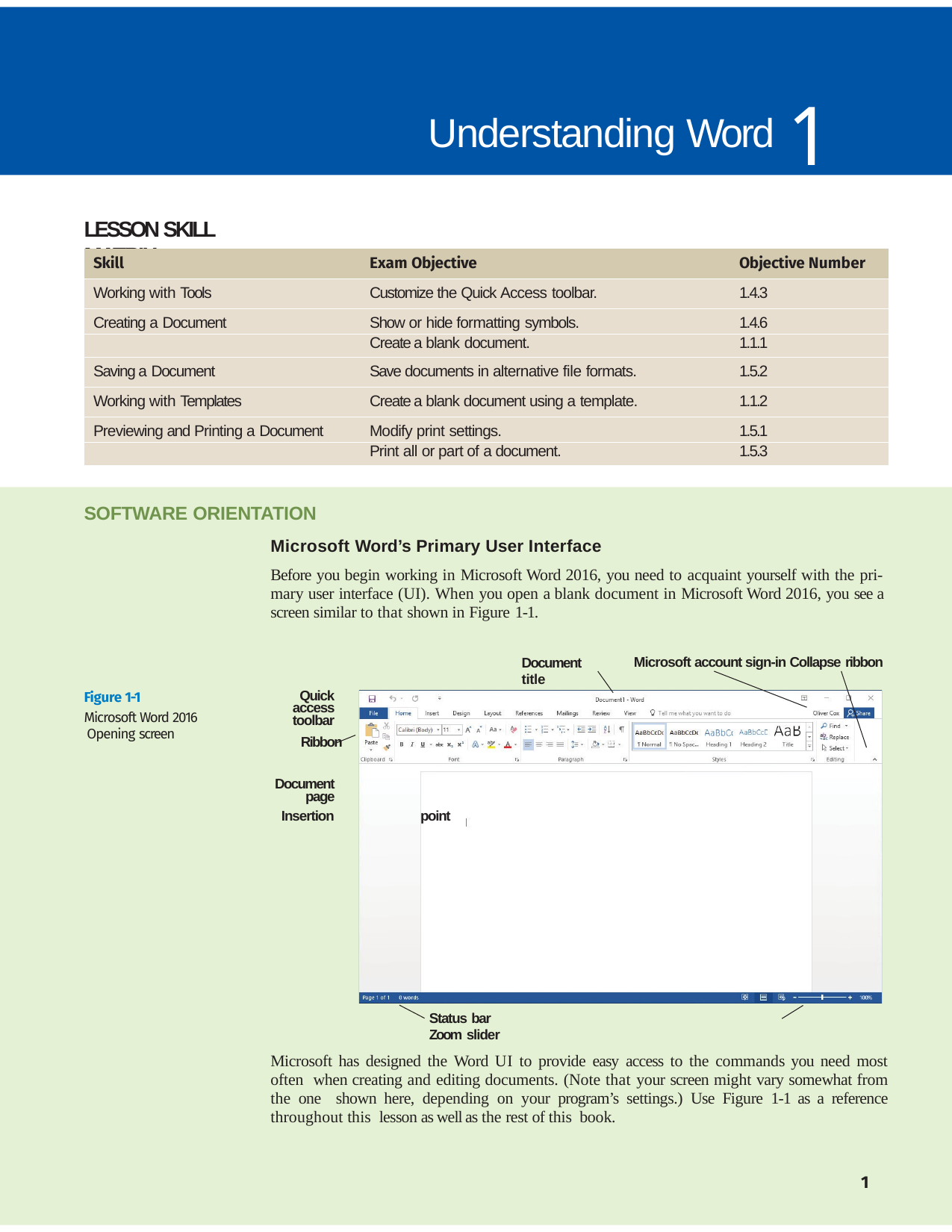

# Understanding Word 1
LESSON SKILL MATRIX
| Skill | Exam Objective | Objective Number |
| --- | --- | --- |
| Working with Tools | Customize the Quick Access toolbar. | 1.4.3 |
| Creating a Document | Show or hide formatting symbols. | 1.4.6 |
|  | Create a blank document. | 1.1.1 |
| Saving a Document | Save documents in alternative file formats. | 1.5.2 |
| Working with Templates | Create a blank document using a template. | 1.1.2 |
| Previewing and Printing a Document | Modify print settings. | 1.5.1 |
|  | Print all or part of a document. | 1.5.3 |

SOFTWARE ORIENTATION
Microsoft Word’s Primary User Interface
Before you begin working in Microsoft Word 2016, you need to acquaint yourself with the pri-  mary user interface (UI). When you open a blank document in Microsoft Word 2016, you see a  screen similar to that shown in Figure 1-1.
Document title
Microsoft account sign-in Collapse ribbon

Figure 1-1
Microsoft Word 2016  Opening screen
Quick  access  toolbar
Ribbon

Document 	 page
Insertion 	 point
Status bar	Zoom slider
Microsoft has designed the Word UI to provide easy access to the commands you need most often  when creating and editing documents. (Note that your screen might vary somewhat from the one  shown here, depending on your program’s settings.) Use Figure 1-1 as a reference throughout this  lesson as well as the rest of this book.

1